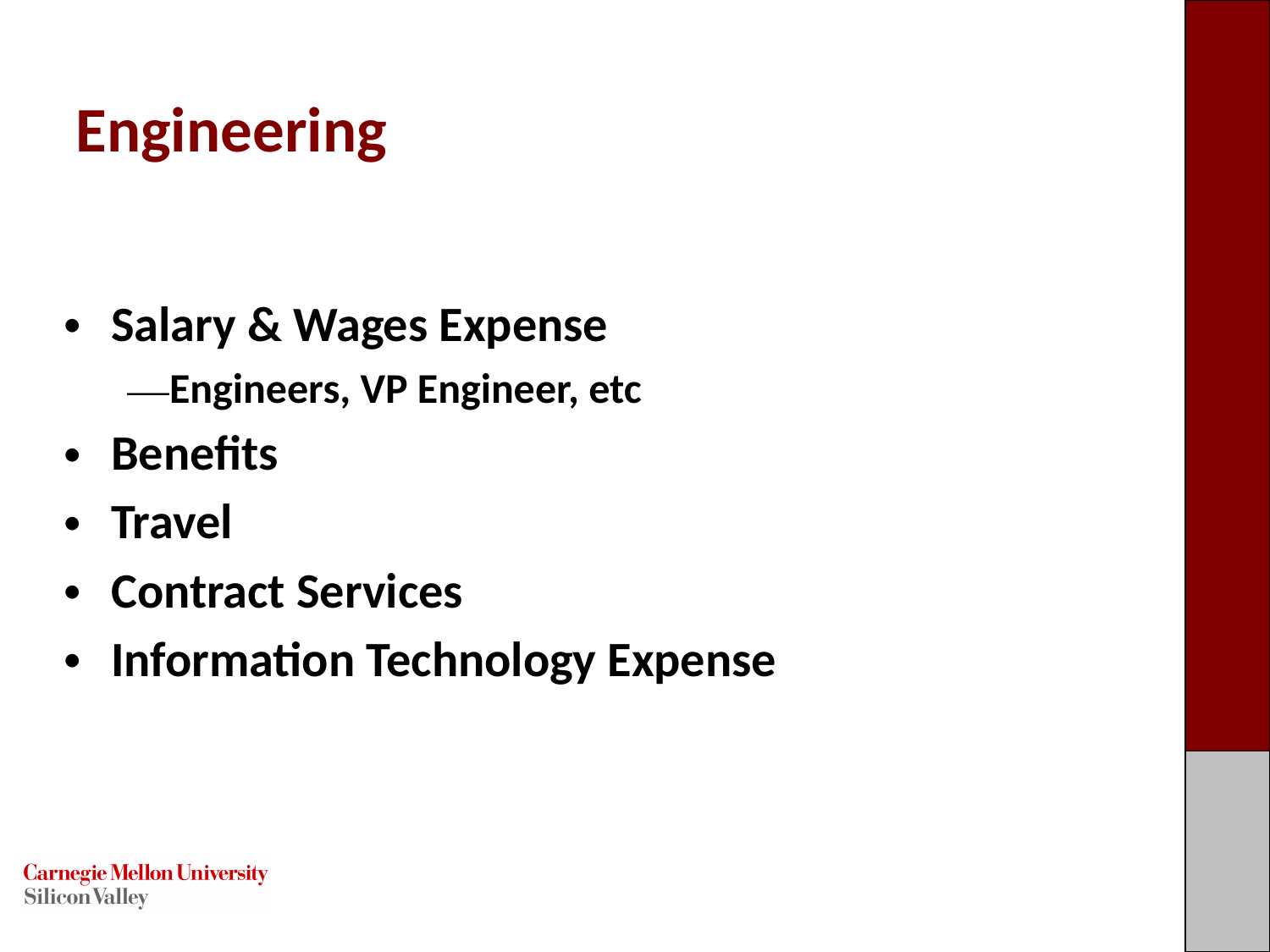

# Engineering
Salary & Wages Expense
Engineers, VP Engineer, etc
Benefits
Travel
Contract Services
Information Technology Expense